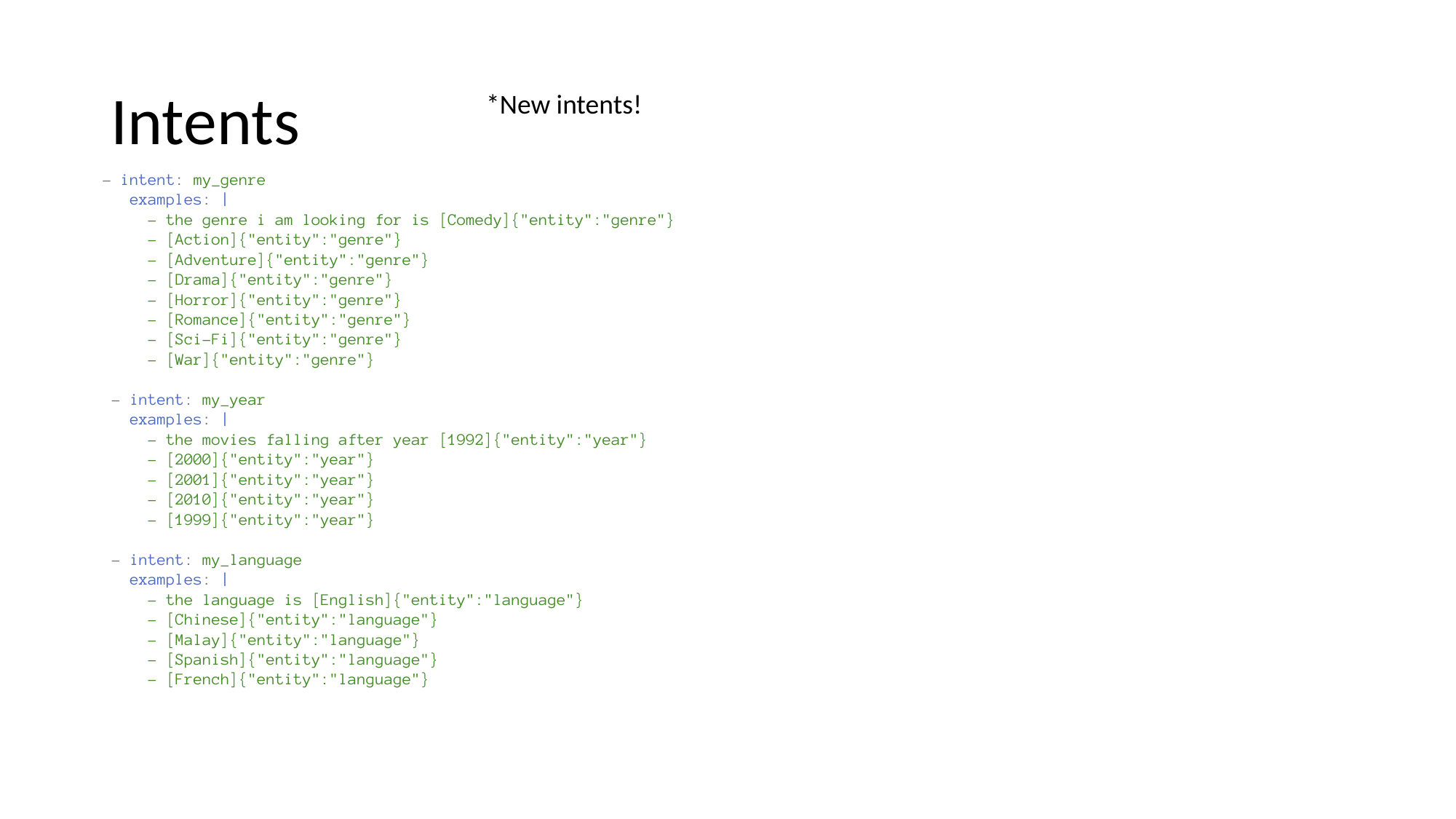

# Intents
*New intents!
 - intent: my_genre
    examples: |
      - the genre i am looking for is [Comedy]{"entity":"genre"}
      - [Action]{"entity":"genre"}
      - [Adventure]{"entity":"genre"}
      - [Drama]{"entity":"genre"}
      - [Horror]{"entity":"genre"}
      - [Romance]{"entity":"genre"}
      - [Sci-Fi]{"entity":"genre"}
      - [War]{"entity":"genre"}
  - intent: my_year
    examples: |
      - the movies falling after year [1992]{"entity":"year"}
      - [2000]{"entity":"year"}
      - [2001]{"entity":"year"}
      - [2010]{"entity":"year"}
      - [1999]{"entity":"year"}
  - intent: my_language
    examples: |
      - the language is [English]{"entity":"language"}
      - [Chinese]{"entity":"language"}
      - [Malay]{"entity":"language"}
      - [Spanish]{"entity":"language"}
      - [French]{"entity":"language"}